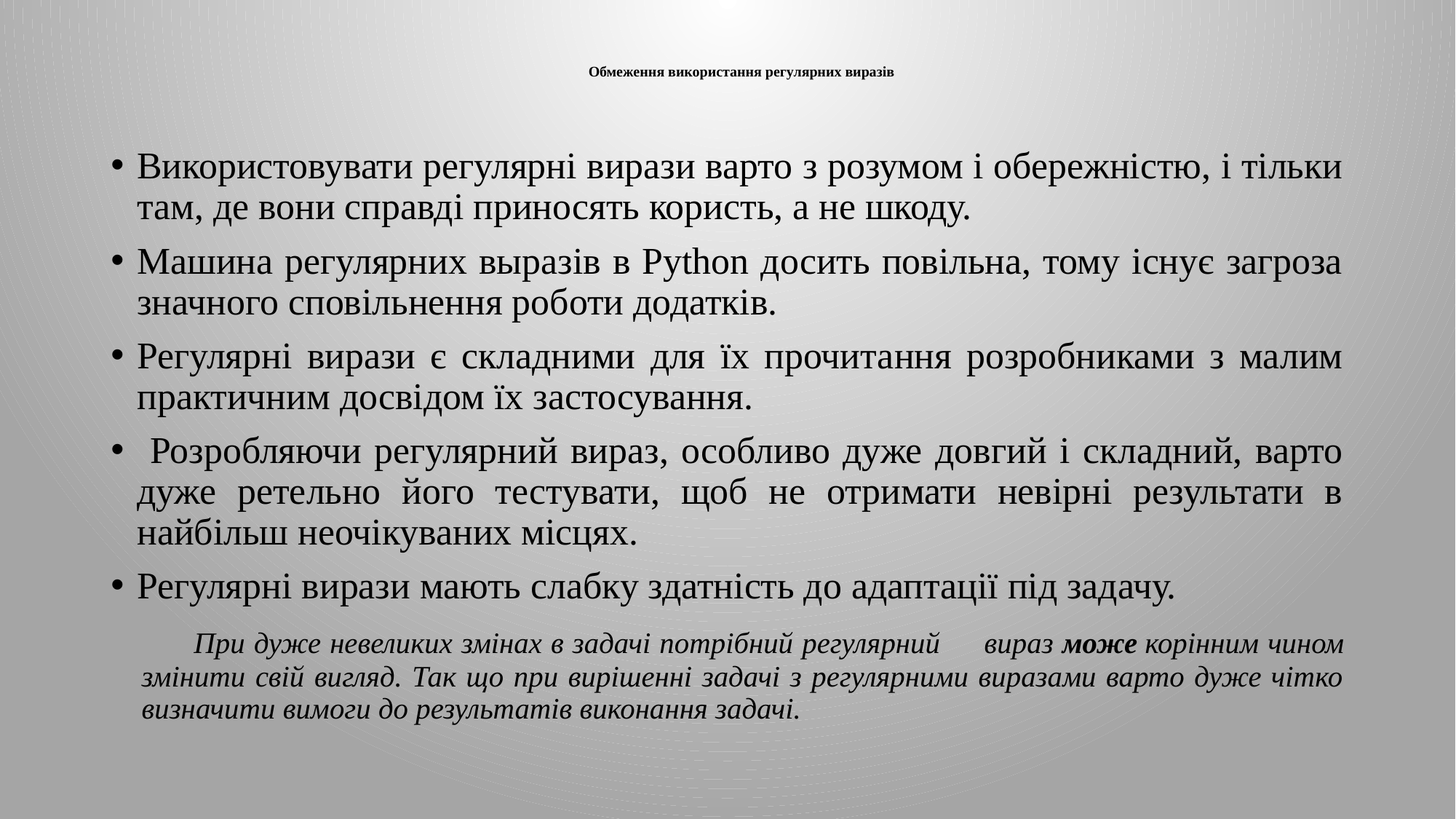

# Обмеження використання регулярних виразів
Використовувати регулярні вирази варто з розумом і обережністю, і тільки там, де вони справді приносять користь, а не шкоду.
Машина регулярних выразів в Python досить повільна, тому існує загроза значного сповільнення роботи додатків.
Регулярні вирази є складними для їх прочитання розробниками з малим практичним досвідом їх застосування.
 Розробляючи регулярний вираз, особливо дуже довгий і складний, варто дуже ретельно його тестувати, щоб не отримати невірні результати в найбільш неочікуваних місцях.
Регулярні вирази мають слабку здатність до адаптації під задачу.
  При дуже невеликих змінах в задачі потрібний регулярний     вираз може корінним чином змінити свій вигляд. Так що при вирішенні задачі з регулярними виразами варто дуже чітко визначити вимоги до результатів виконання задачі.